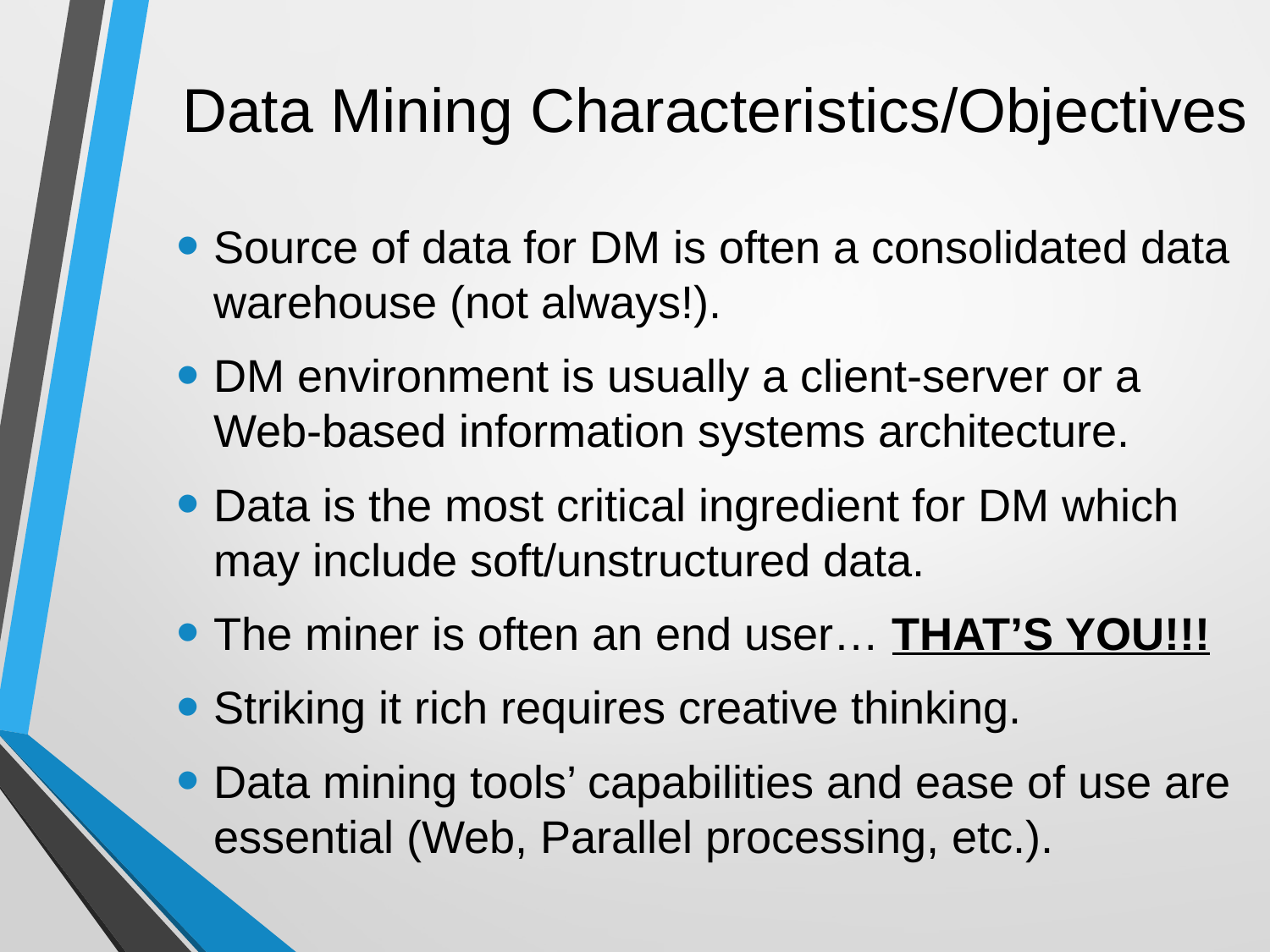

# Data Mining Characteristics/Objectives
Source of data for DM is often a consolidated data warehouse (not always!).
DM environment is usually a client-server or a Web-based information systems architecture.
Data is the most critical ingredient for DM which may include soft/unstructured data.
The miner is often an end user… THAT’S YOU!!!
Striking it rich requires creative thinking.
Data mining tools’ capabilities and ease of use are essential (Web, Parallel processing, etc.).